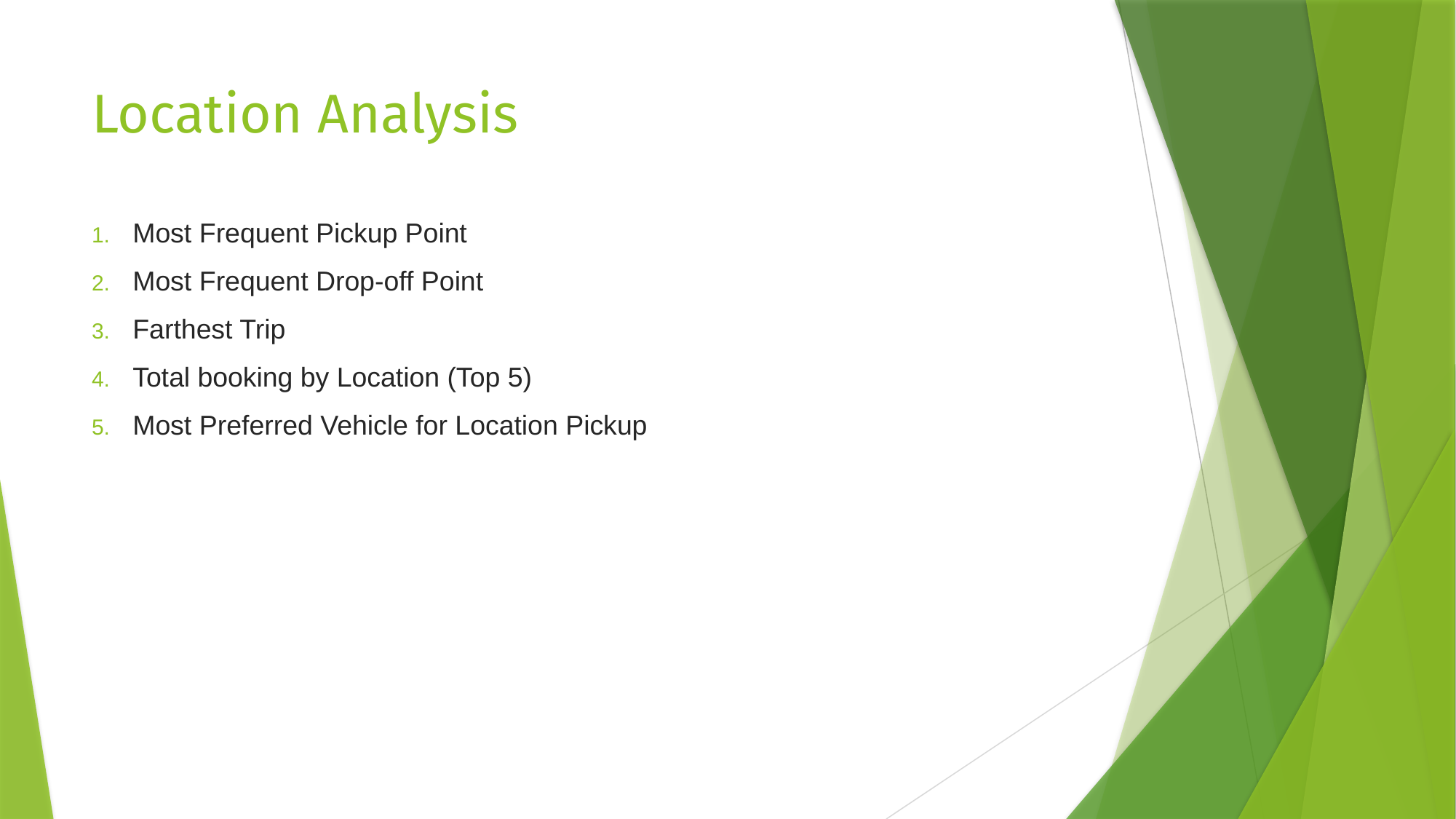

# Location Analysis
Most Frequent Pickup Point
Most Frequent Drop-off Point
Farthest Trip
Total booking by Location (Top 5)
Most Preferred Vehicle for Location Pickup